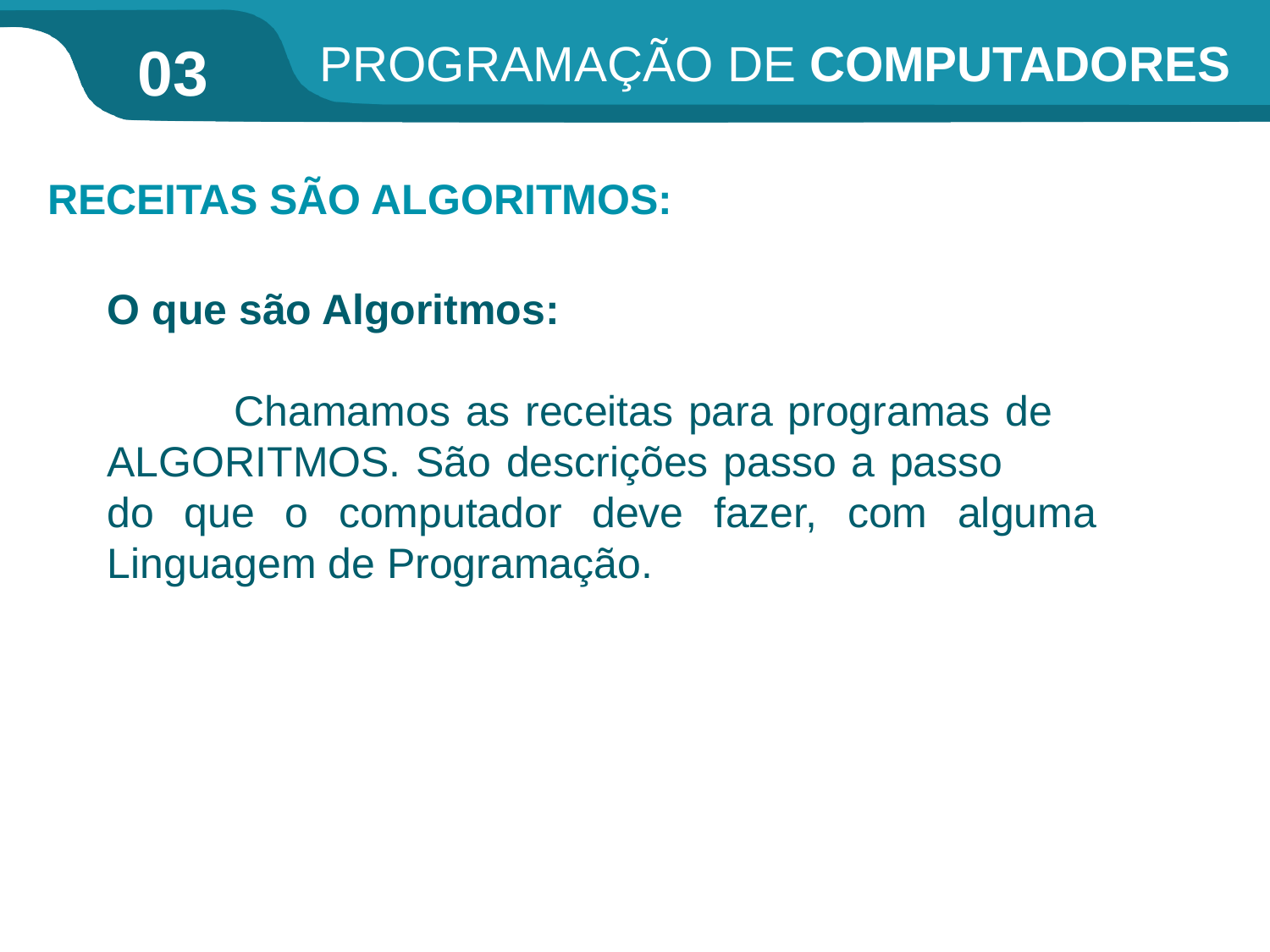

PROGRAMAÇÃO DE COMPUTADORES
03
RECEITAS SÃO ALGORITMOS:
O que são Algoritmos:

	Chamamos as receitas para programas de 	ALGORITMOS. São descrições passo a passo 	do que o computador deve fazer, com alguma 	Linguagem de Programação.